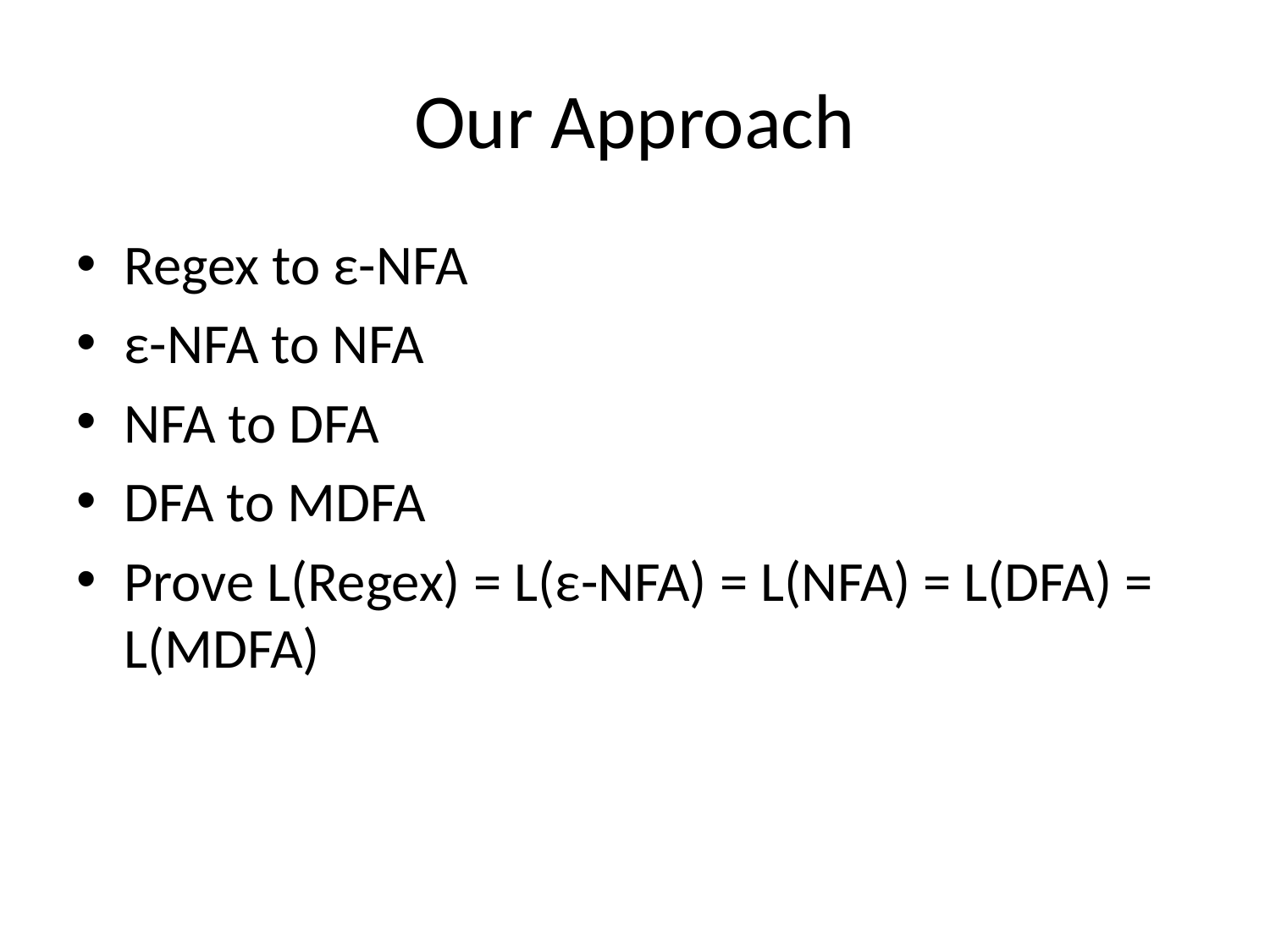

# Our Approach
Regex to ε-NFA
ε-NFA to NFA
NFA to DFA
DFA to MDFA
Prove L(Regex) = L(ε-NFA) = L(NFA) = L(DFA) = L(MDFA)